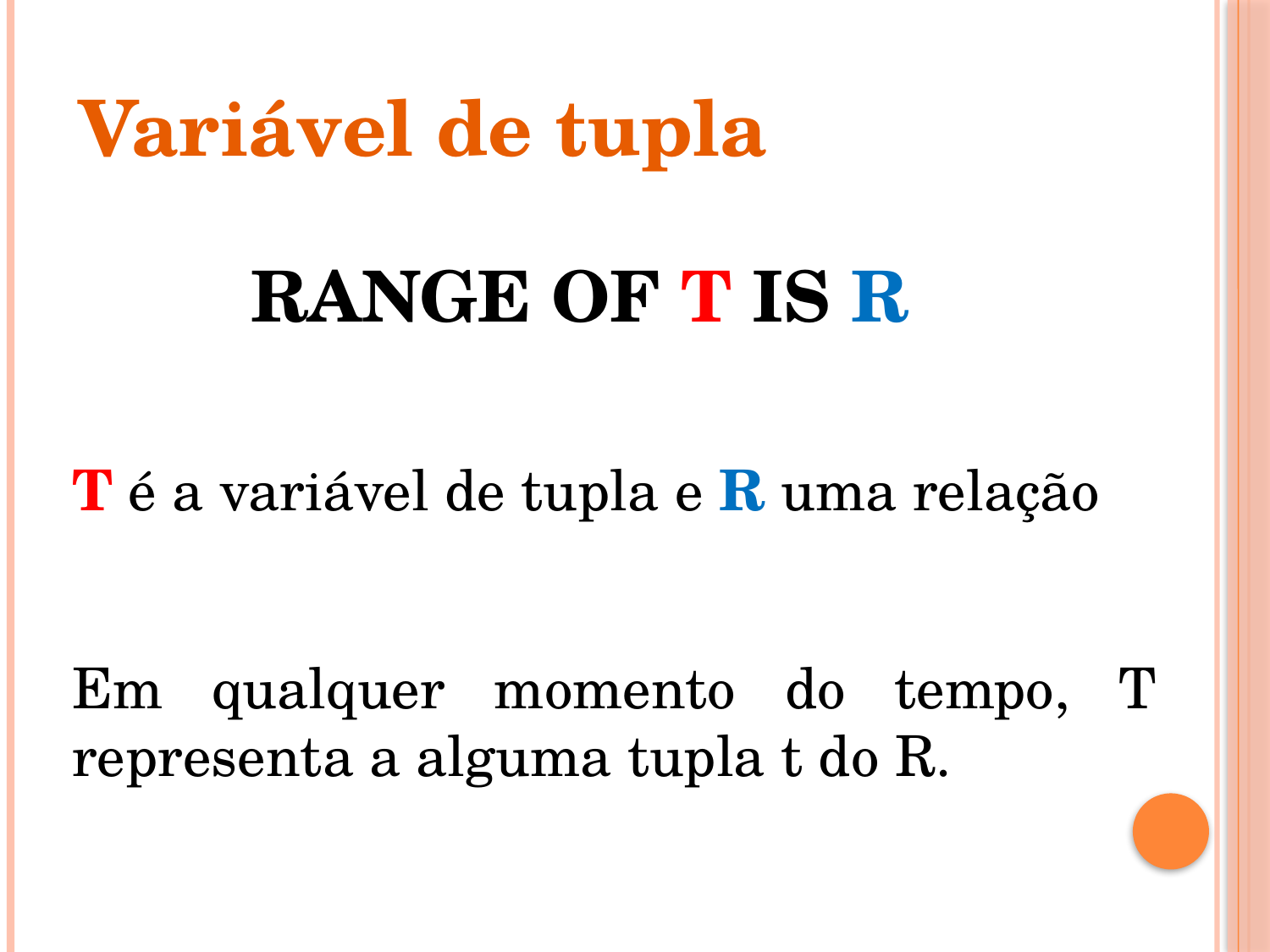

Variável de tupla
RANGE OF T IS R
T é a variável de tupla e R uma relação
Em qualquer momento do tempo, T representa a alguma tupla t do R.